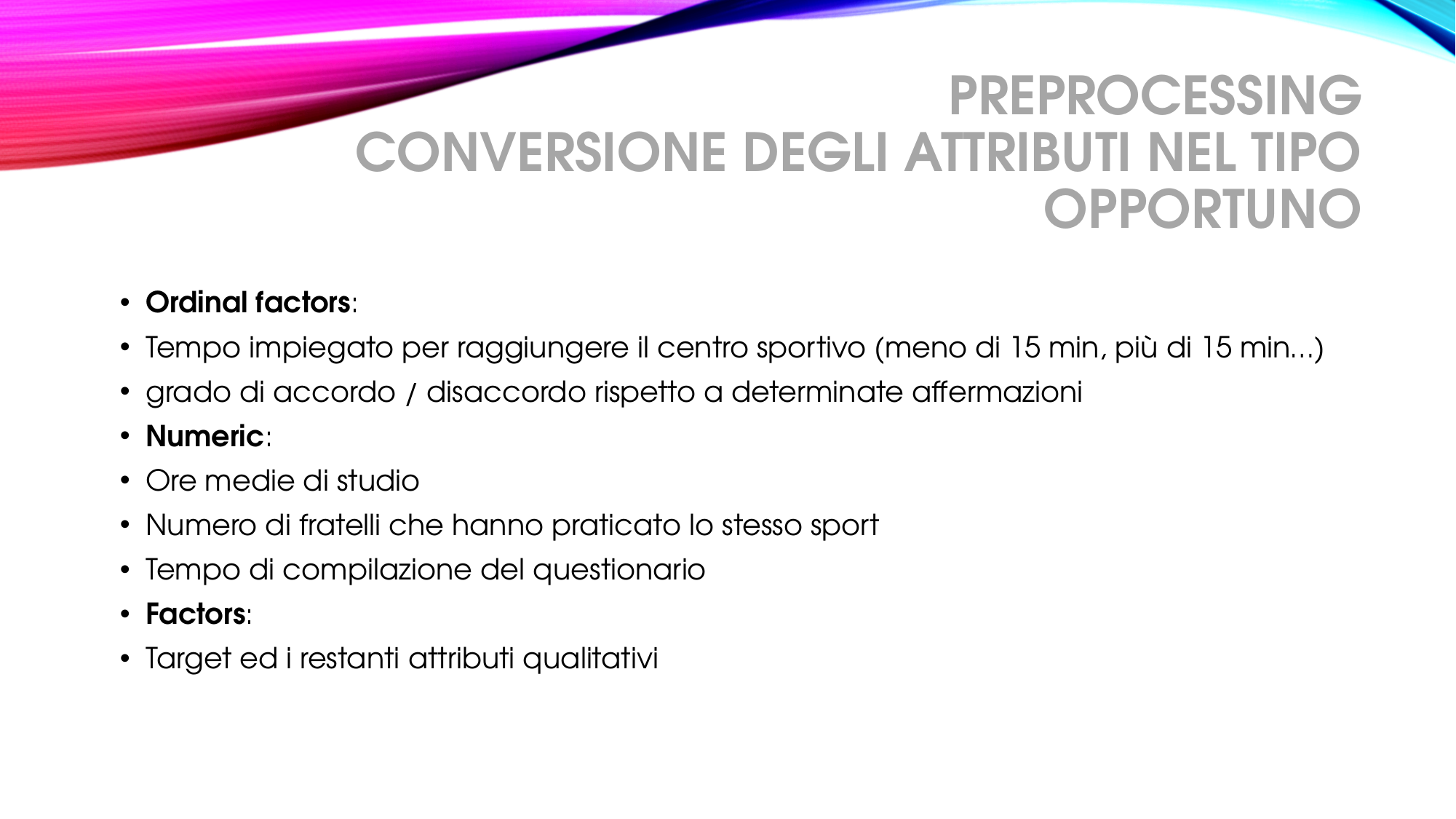

# PREPROCESSING Conversione degli attributi nel tipo opportuno
Ordinal factors:
Tempo impiegato per raggiungere il centro sportivo (meno di 15 min, più di 15 min…)
grado di accordo / disaccordo rispetto a determinate affermazioni
Numeric:
Ore medie di studio
Numero di fratelli che hanno praticato lo stesso sport
Tempo di compilazione del questionario
Factors:
Target ed i restanti attributi qualitativi